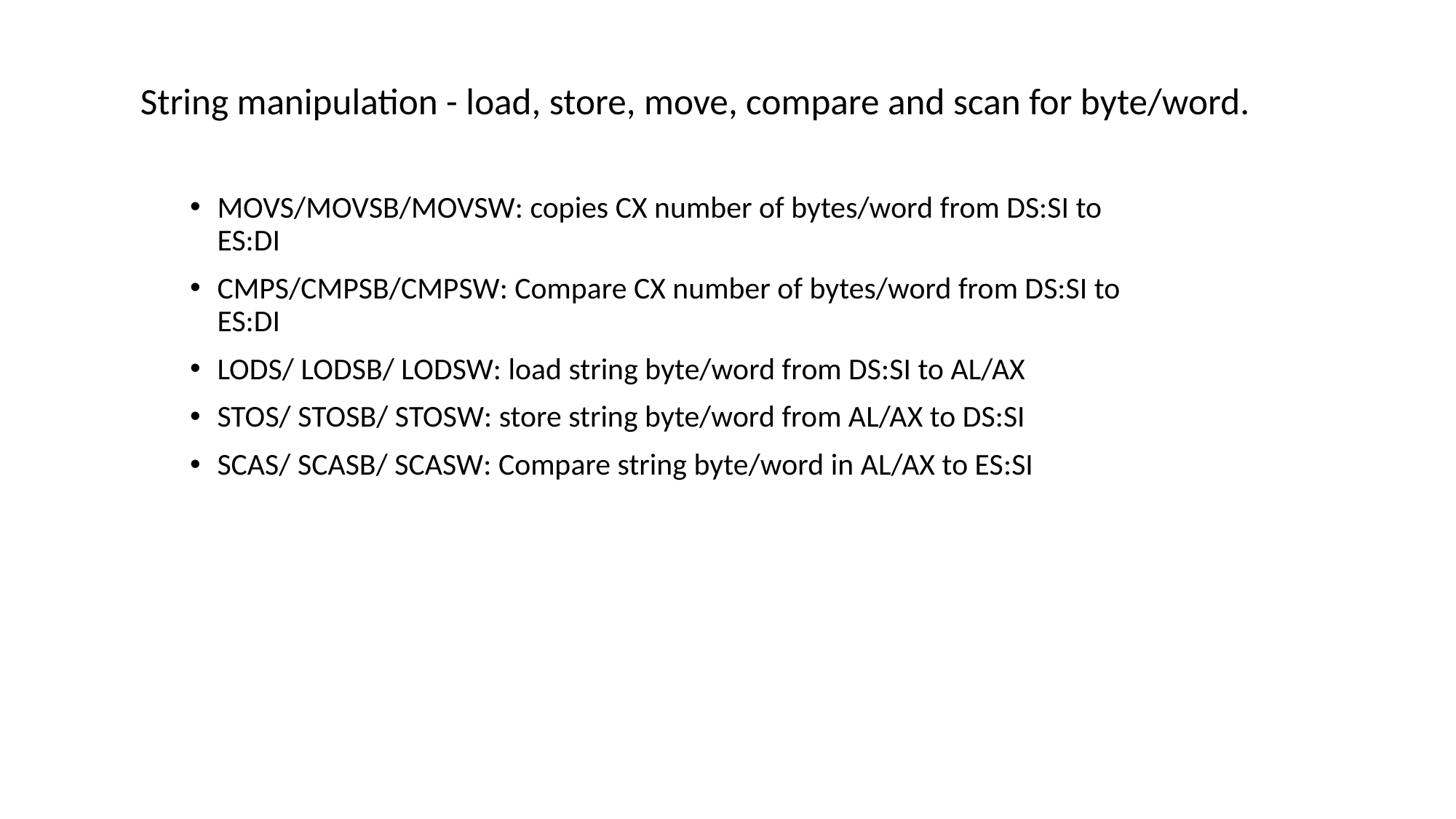

# String manipulation - load, store, move, compare and scan for byte/word.
MOVS/MOVSB/MOVSW: copies CX number of bytes/word from DS:SI to ES:DI
CMPS/CMPSB/CMPSW: Compare CX number of bytes/word from DS:SI to ES:DI
LODS/ LODSB/ LODSW: load string byte/word from DS:SI to AL/AX
STOS/ STOSB/ STOSW: store string byte/word from AL/AX to DS:SI
SCAS/ SCASB/ SCASW: Compare string byte/word in AL/AX to ES:SI